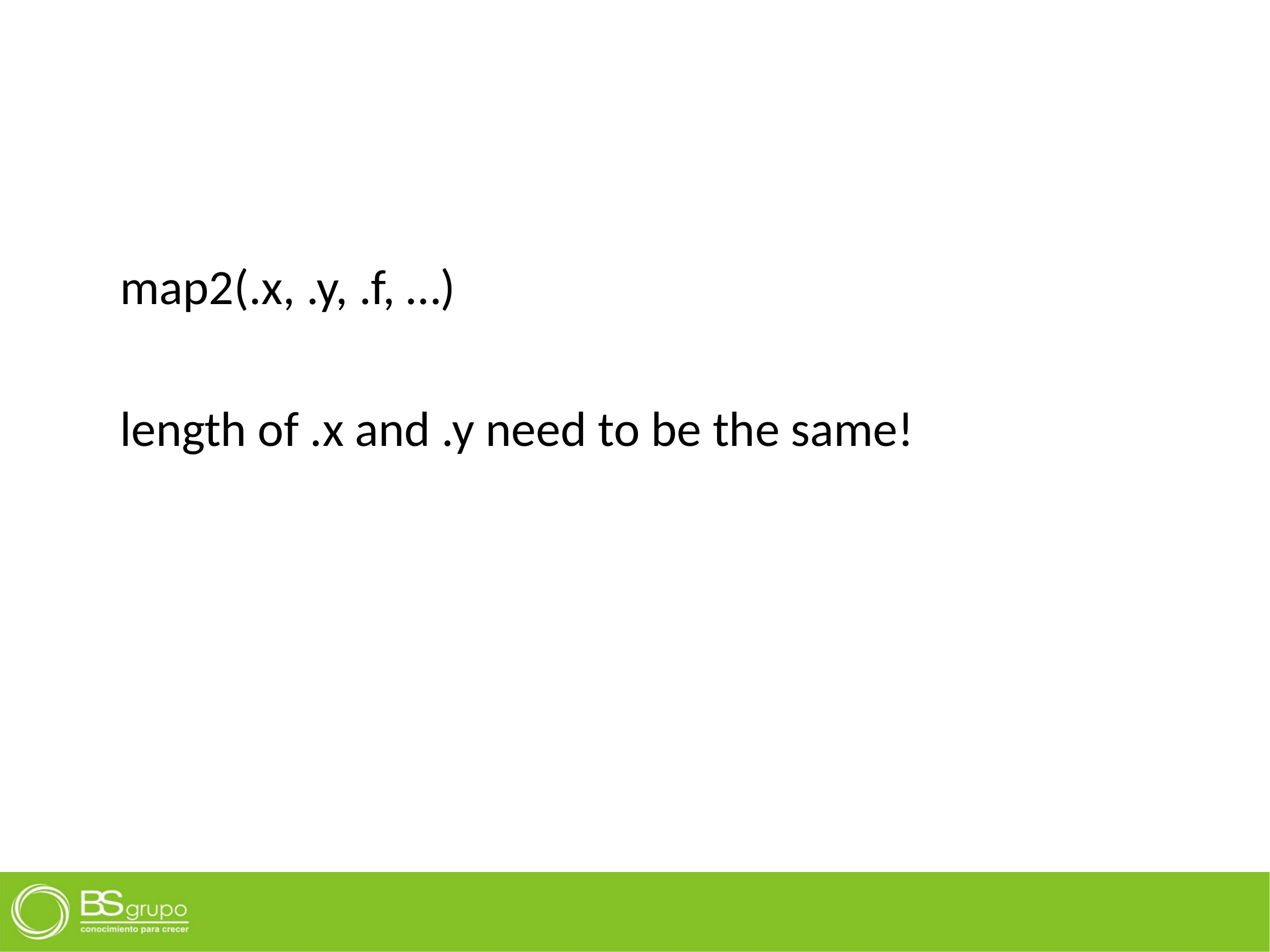

map2(.x, .y, .f, …)

length of .x and .y need to be the same!